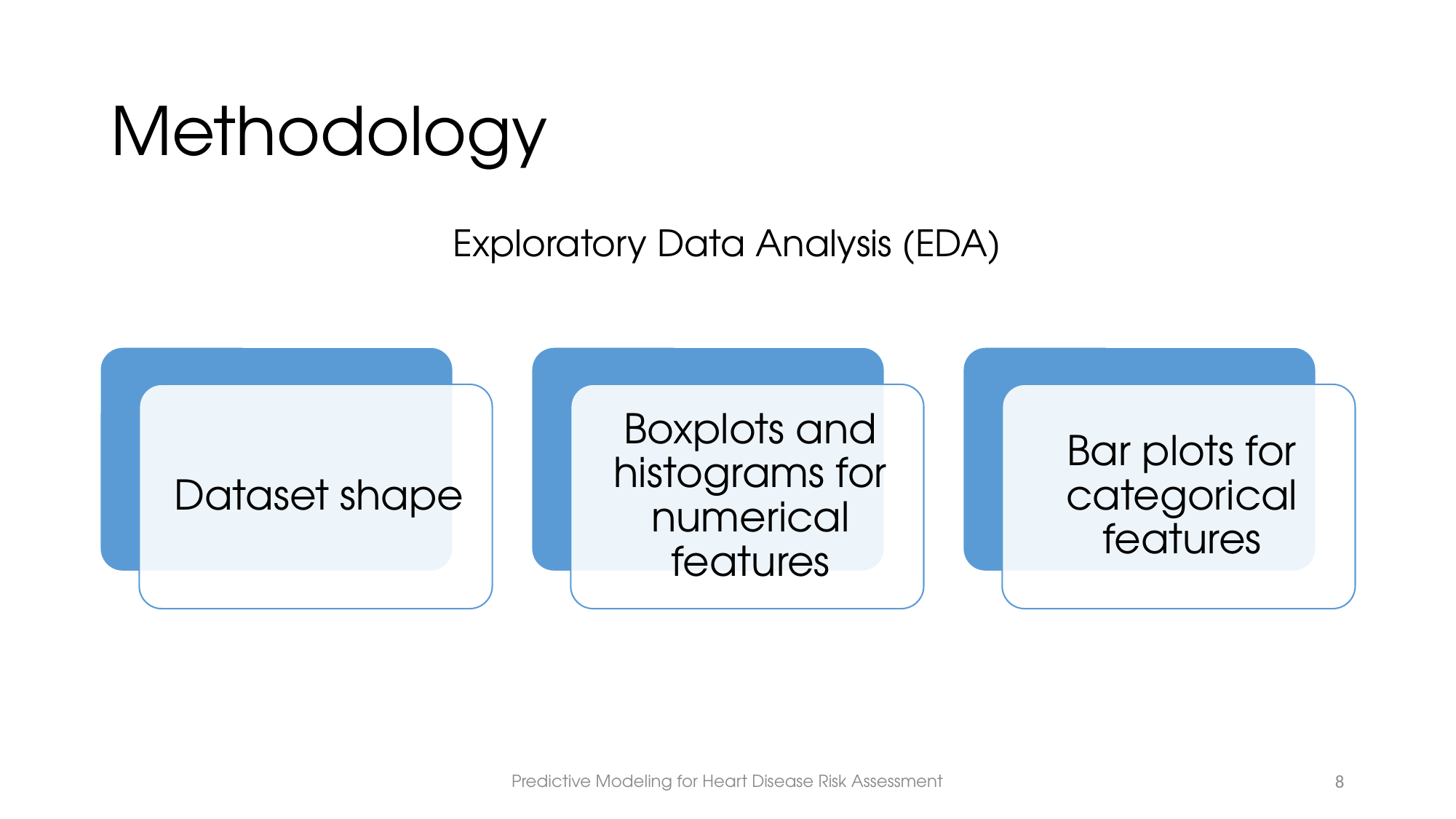

# Methodology
Exploratory Data Analysis (EDA)
Dataset shape
Boxplots and histograms for numerical features
Bar plots for categorical features
Predictive Modeling for Heart Disease Risk Assessment
8